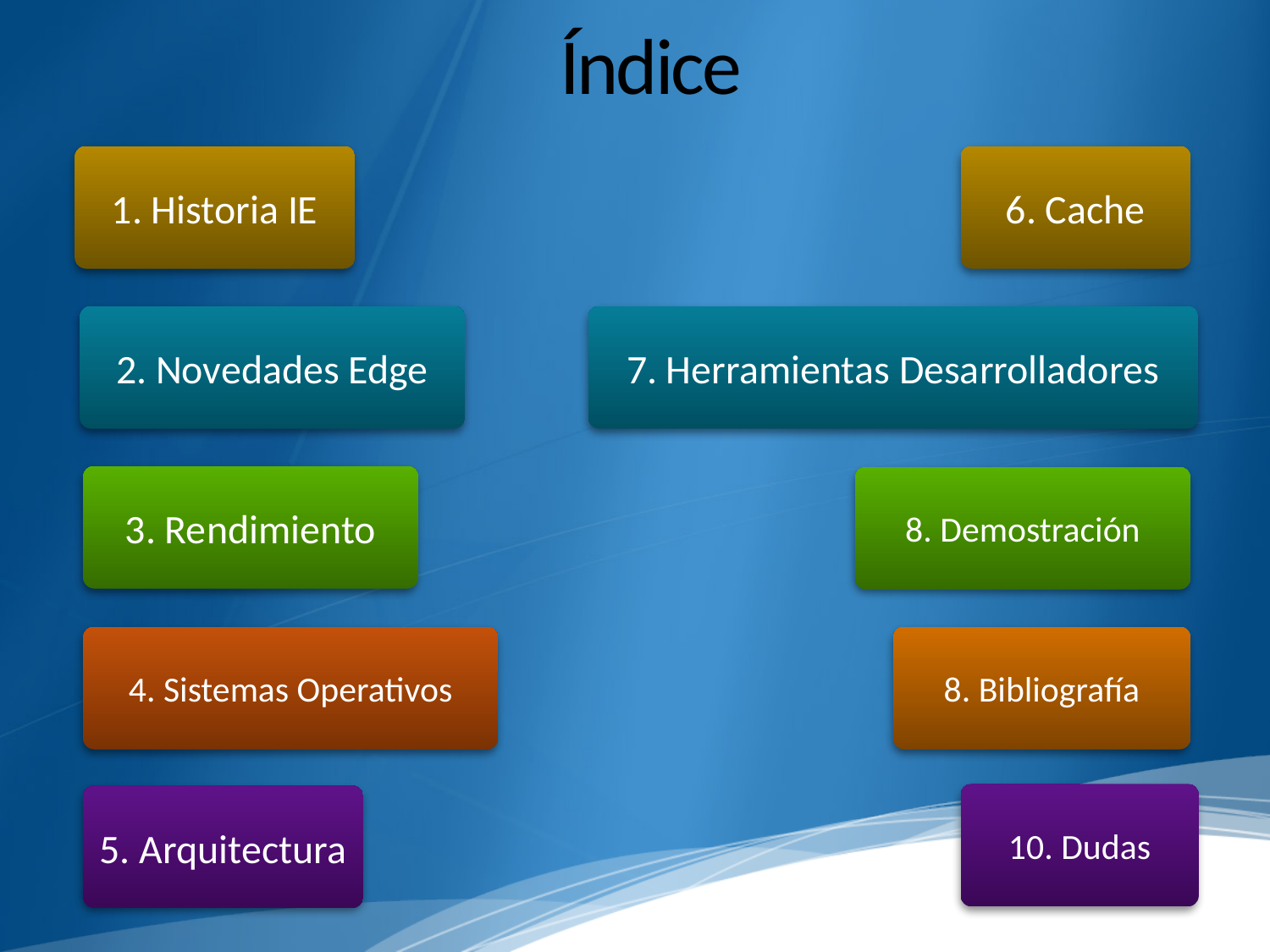

# Índice
6. Cache
1. Historia IE
2. Novedades Edge
7. Herramientas Desarrolladores
3. Rendimiento
8. Demostración
8. Bibliografía
4. Sistemas Operativos
10. Dudas
5. Arquitectura